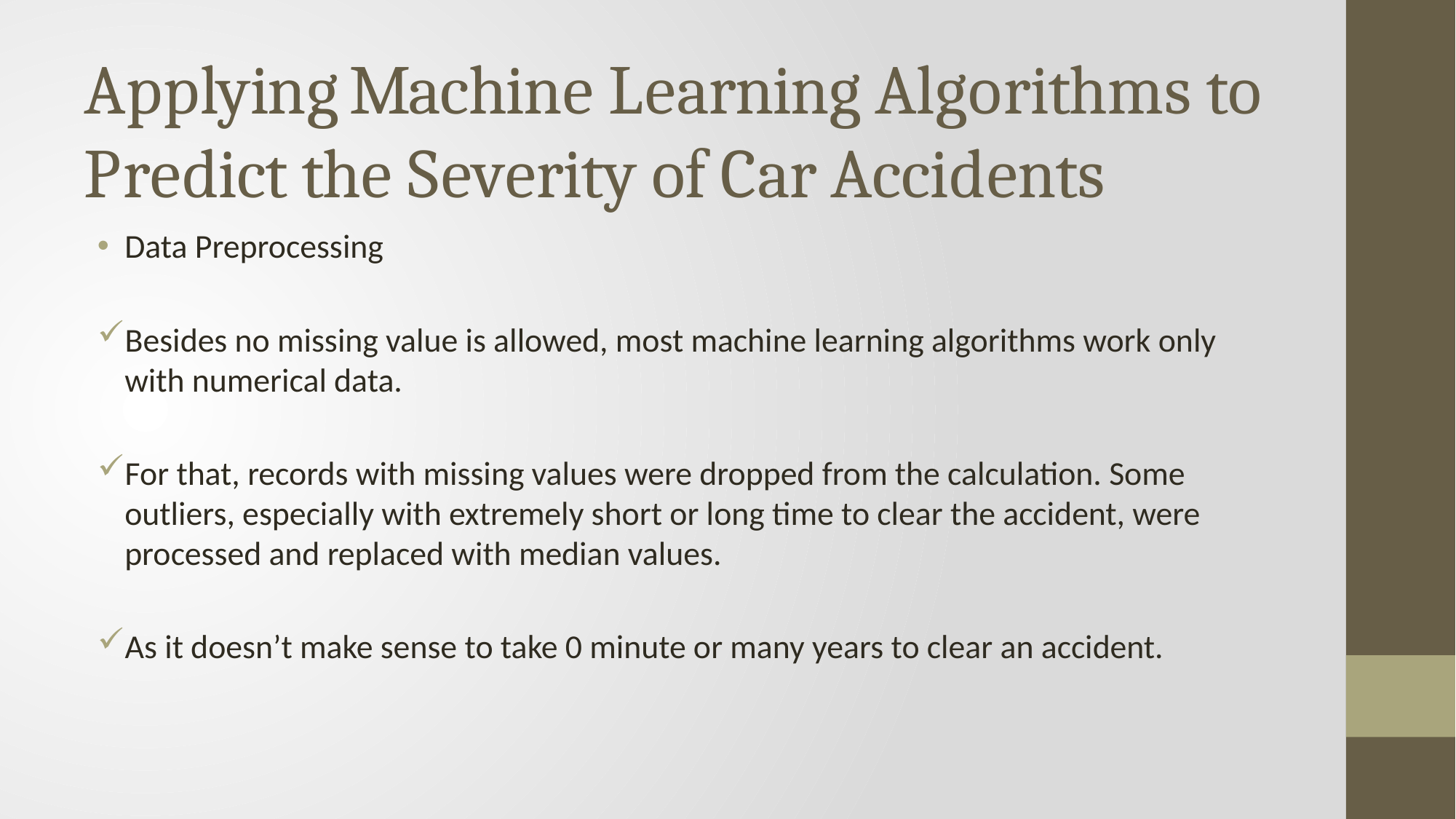

# Applying Machine Learning Algorithms to Predict the Severity of Car Accidents
Data Preprocessing

Besides no missing value is allowed, most machine learning algorithms work only with numerical data.

For that, records with missing values were dropped from the calculation. Some outliers, especially with extremely short or long time to clear the accident, were processed and replaced with median values.

As it doesn’t make sense to take 0 minute or many years to clear an accident.